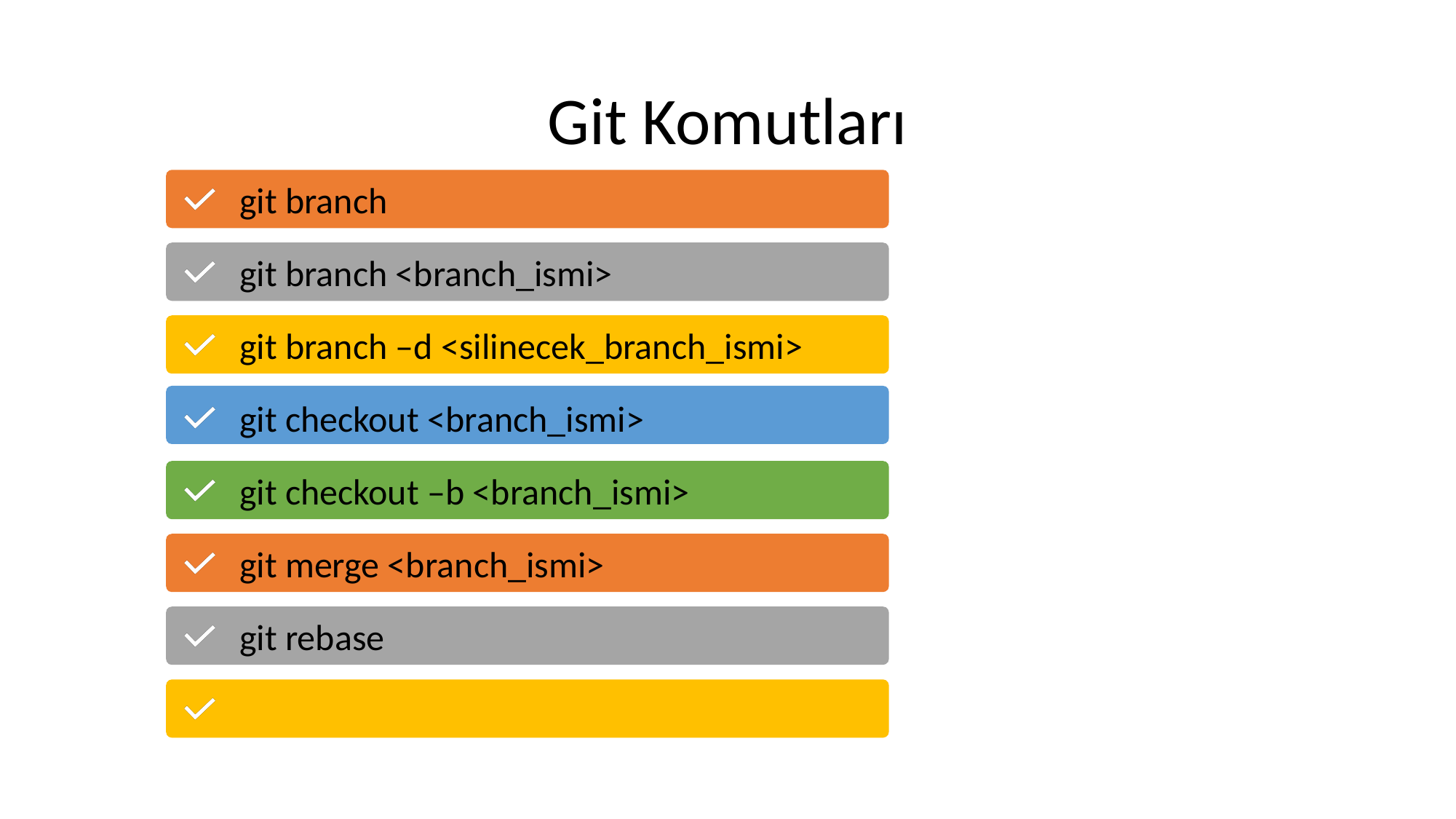

# Git Komutları
git branch
git branch <branch_ismi>
git branch –d <silinecek_branch_ismi>
git checkout <branch_ismi>
git checkout –b <branch_ismi>
git merge <branch_ismi>
git rebase